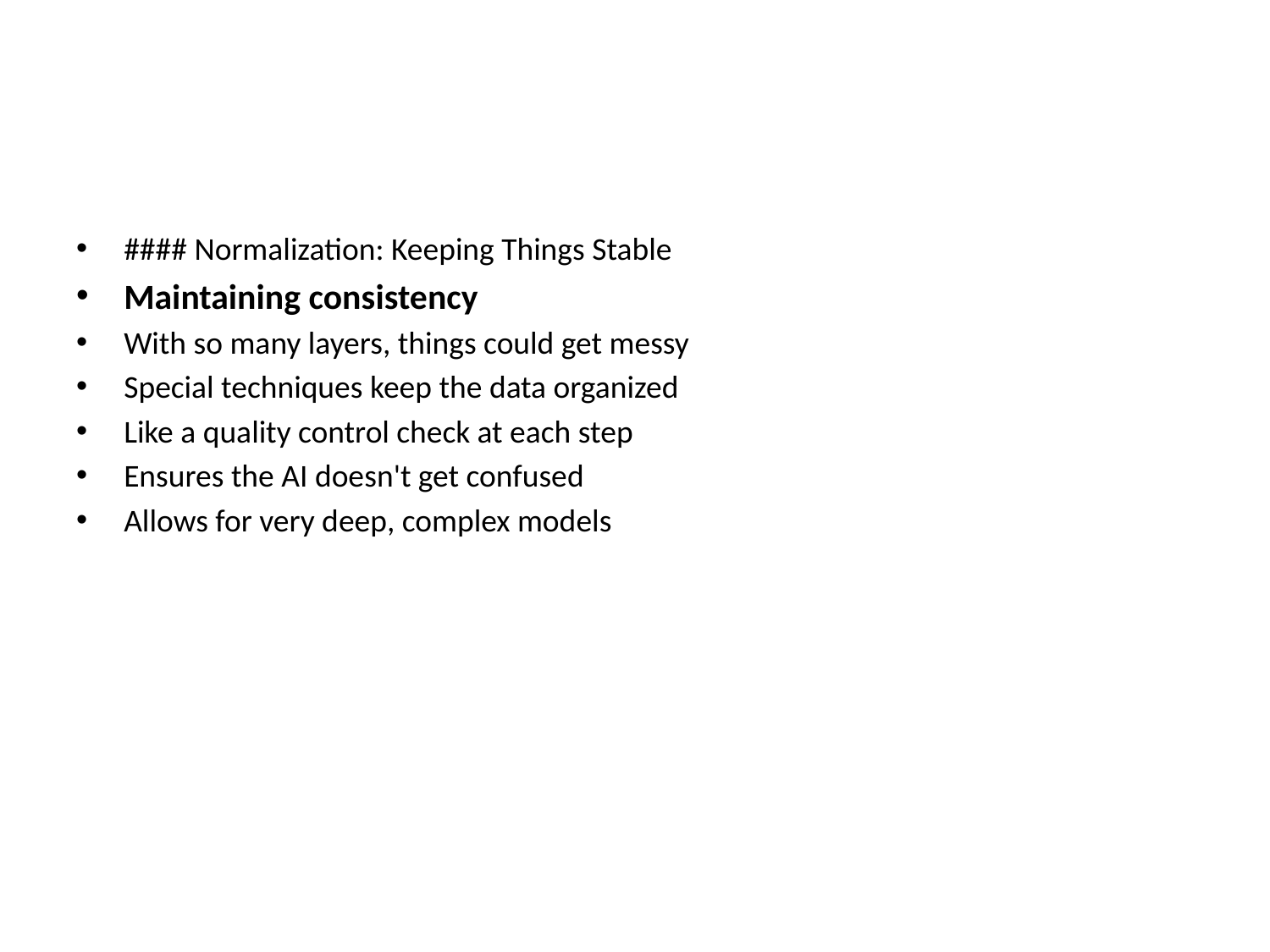

#
#### Normalization: Keeping Things Stable
Maintaining consistency
With so many layers, things could get messy
Special techniques keep the data organized
Like a quality control check at each step
Ensures the AI doesn't get confused
Allows for very deep, complex models